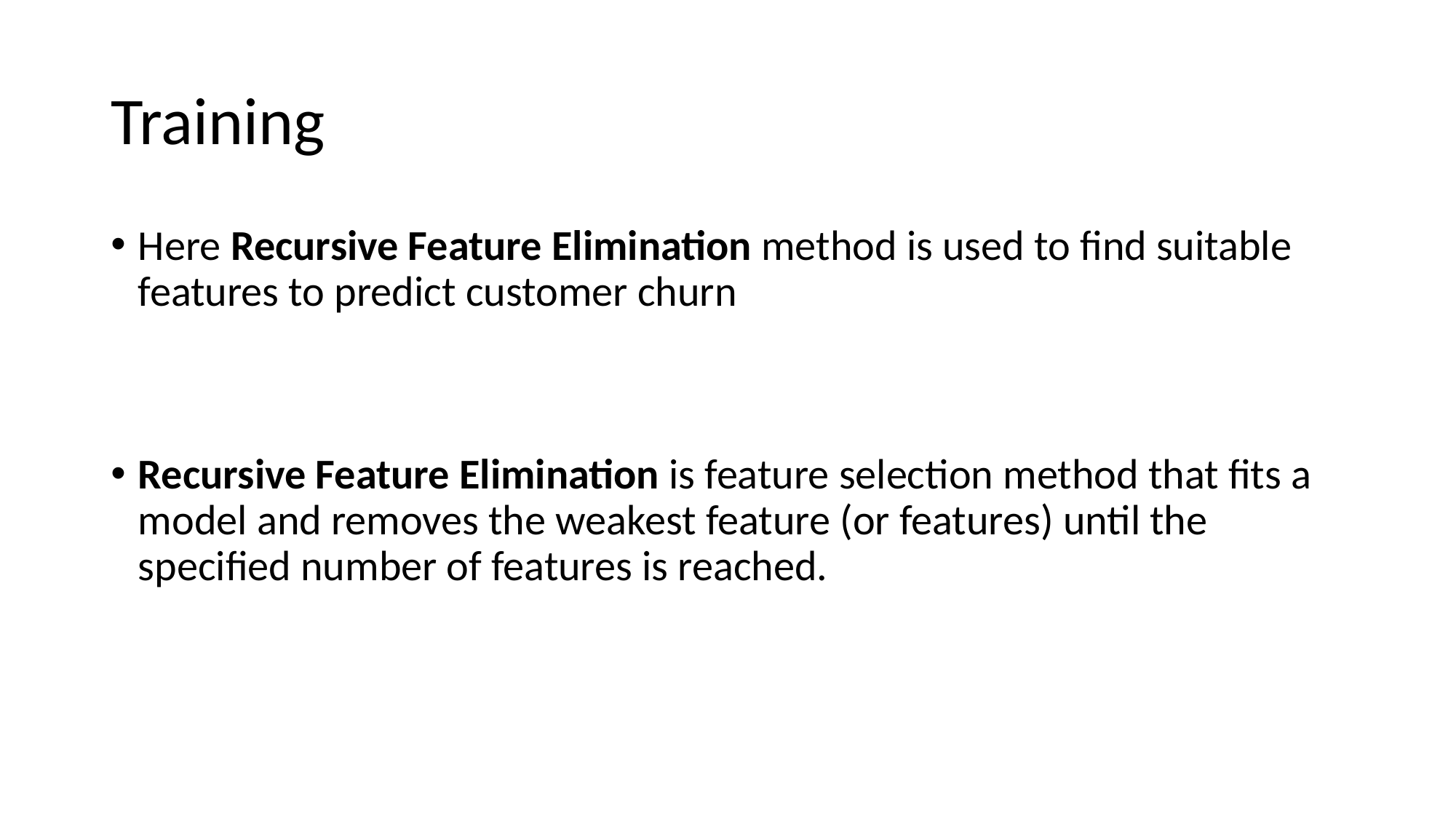

# Training
Here Recursive Feature Elimination method is used to find suitable features to predict customer churn

Recursive Feature Elimination is feature selection method that fits a model and removes the weakest feature (or features) until the specified number of features is reached.